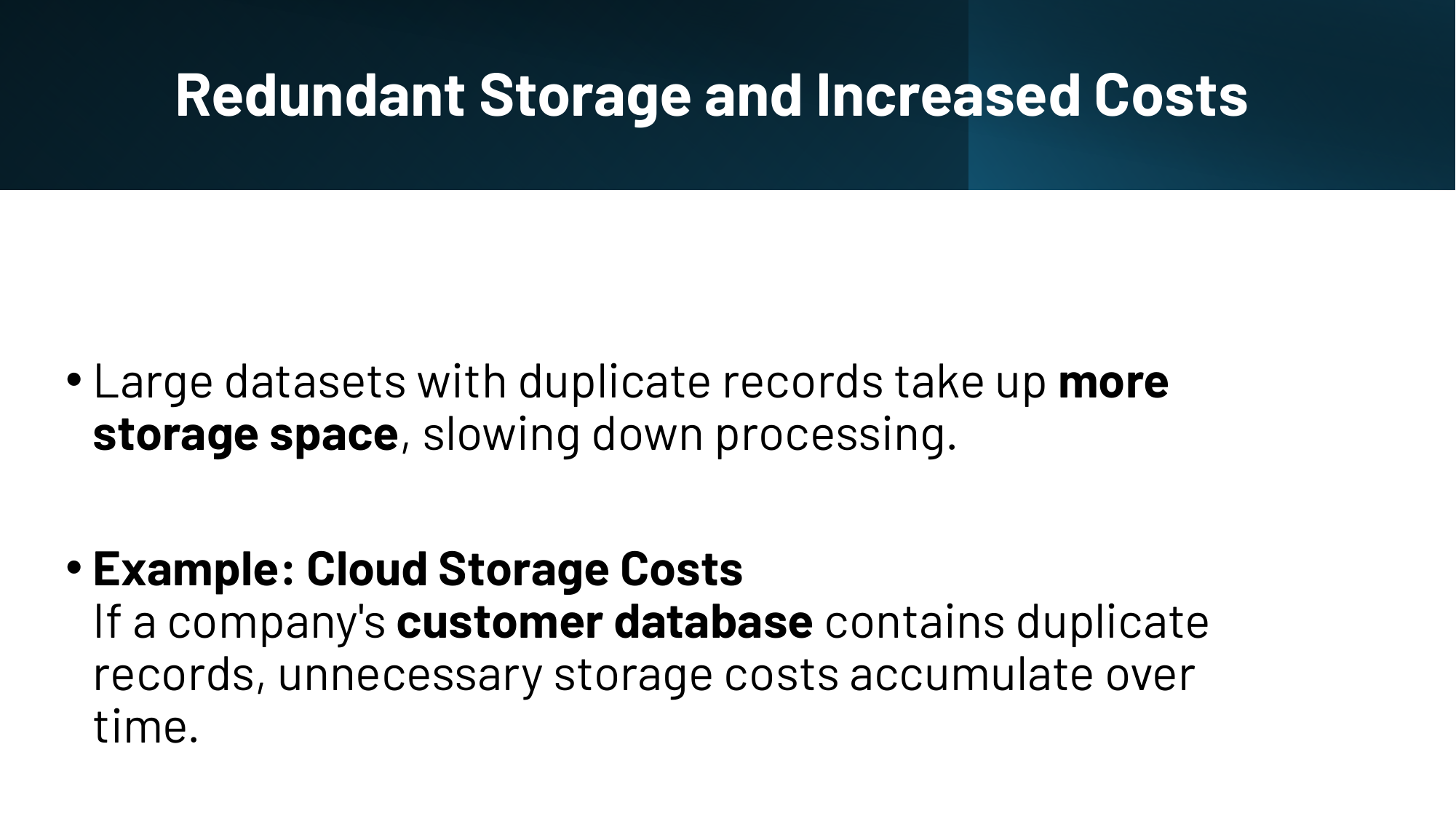

# Redundant Storage and Increased Costs

Large datasets with duplicate records take up more storage space, slowing down processing.

Example: Cloud Storage Costs
If a company's customer database contains duplicate records, unnecessary storage costs accumulate over time.